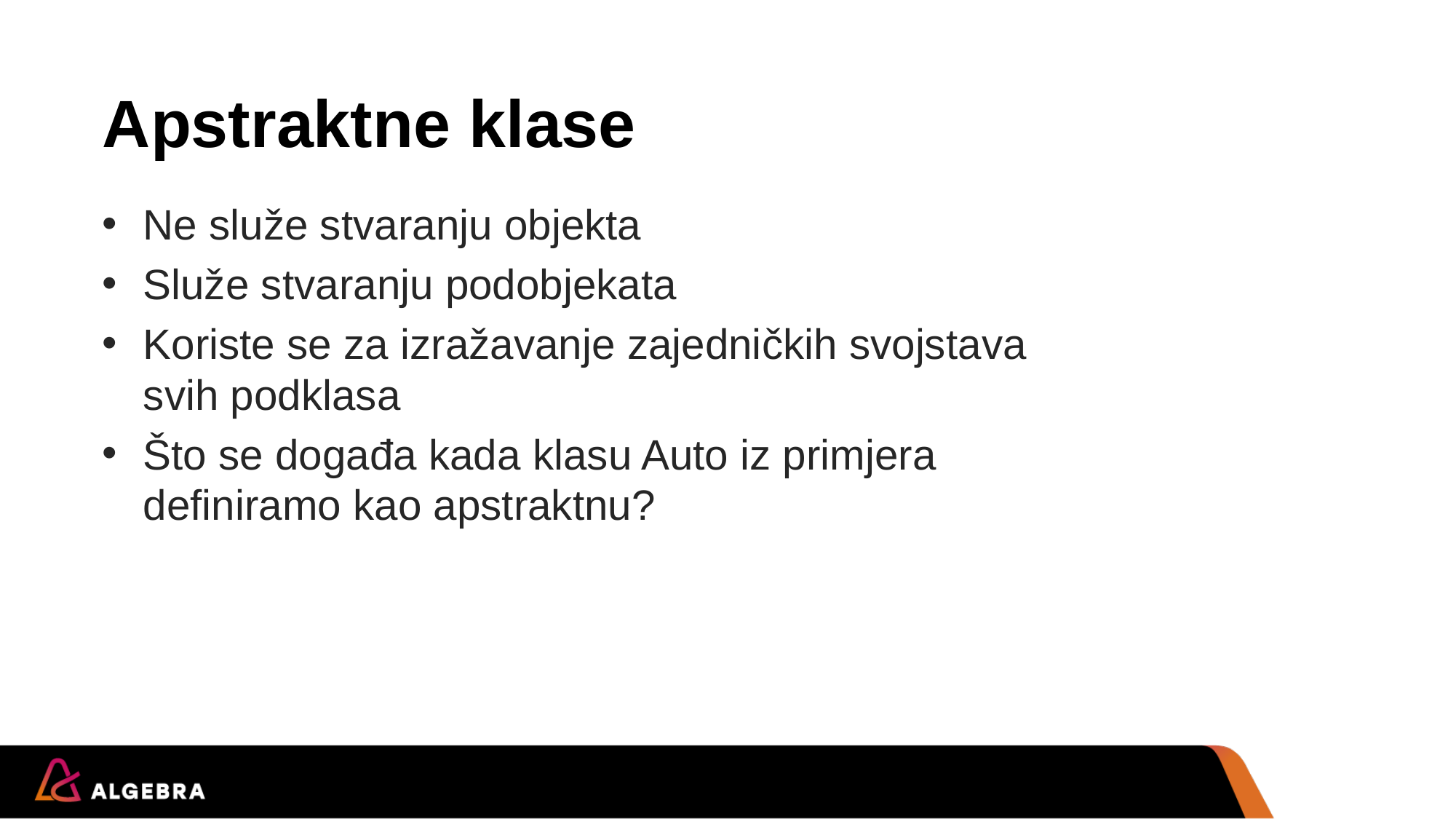

# Apstraktne klase
Ne služe stvaranju objekta
Služe stvaranju podobjekata
Koriste se za izražavanje zajedničkih svojstava svih podklasa
Što se događa kada klasu Auto iz primjera definiramo kao apstraktnu?